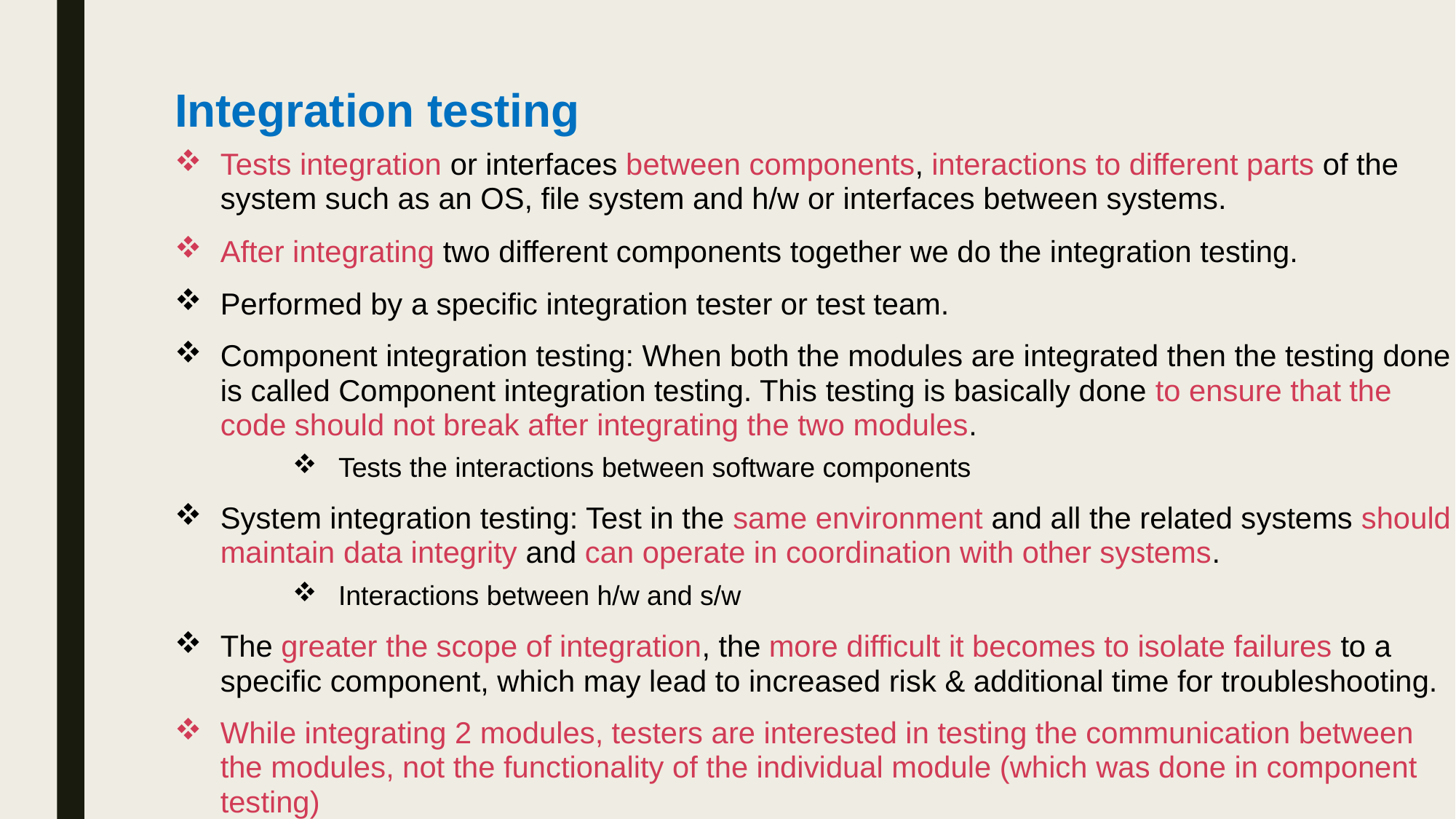

# Integration testing
Tests integration or interfaces between components, interactions to different parts of the system such as an OS, file system and h/w or interfaces between systems.
After integrating two different components together we do the integration testing.
Performed by a specific integration tester or test team.
Component integration testing: When both the modules are integrated then the testing done is called Component integration testing. This testing is basically done to ensure that the code should not break after integrating the two modules.
Tests the interactions between software components
System integration testing: Test in the same environment and all the related systems should maintain data integrity and can operate in coordination with other systems.
Interactions between h/w and s/w
The greater the scope of integration, the more difficult it becomes to isolate failures to a specific component, which may lead to increased risk & additional time for troubleshooting.
While integrating 2 modules, testers are interested in testing the communication between the modules, not the functionality of the individual module (which was done in component testing)